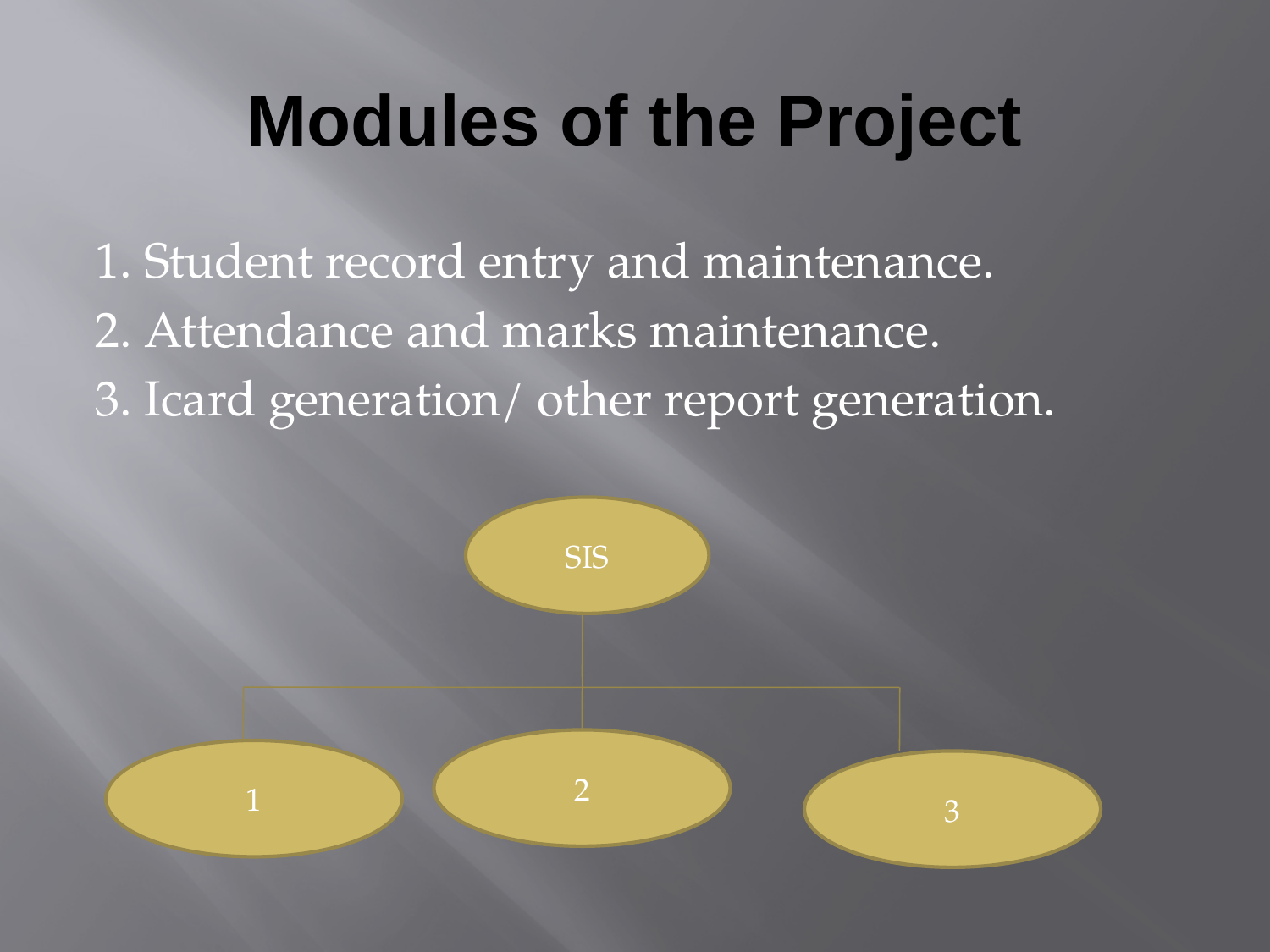

# Modules of the Project
1. Student record entry and maintenance.
2. Attendance and marks maintenance.
3. Icard generation/ other report generation.

SIS
2
1
3